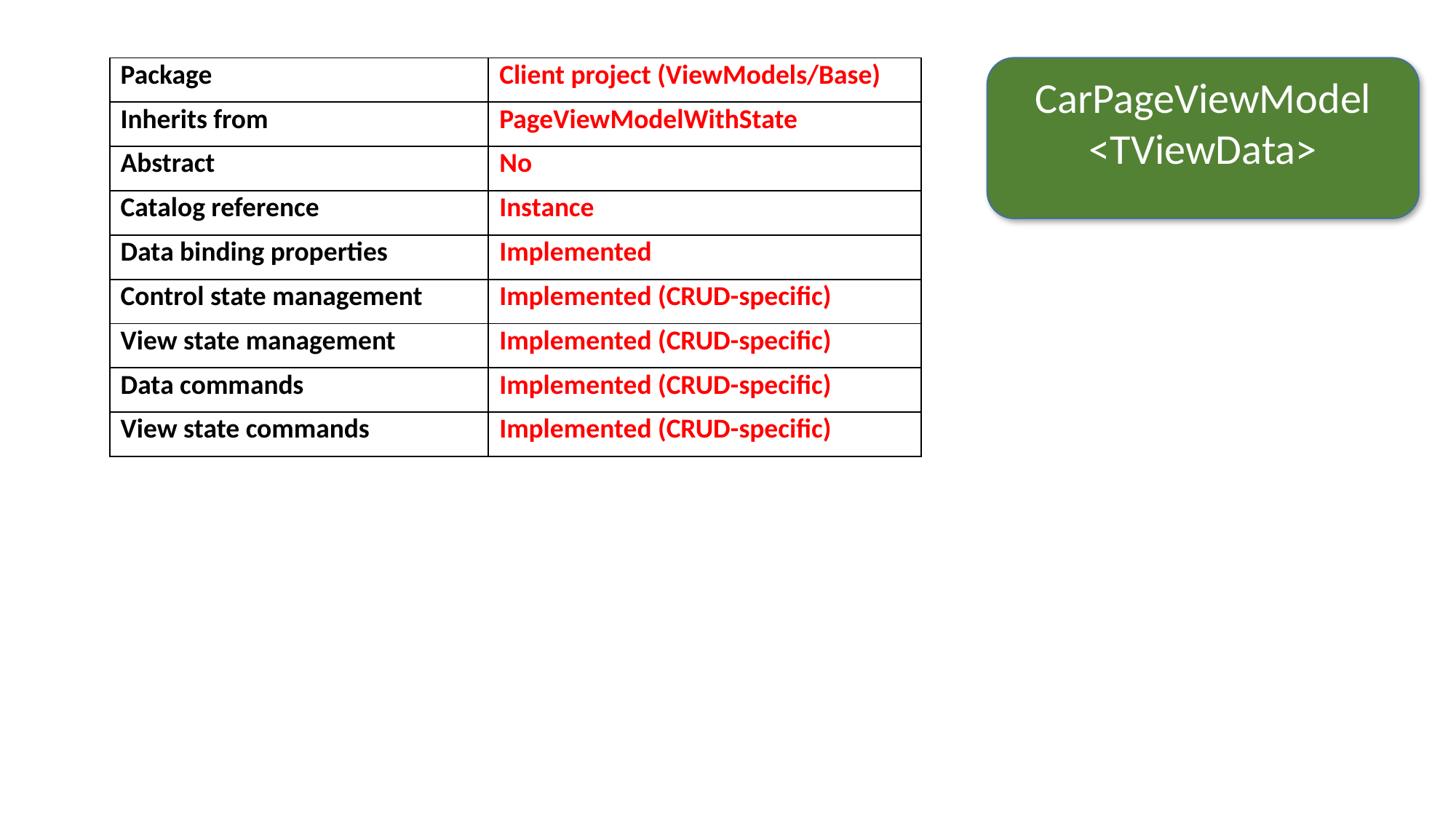

| Package | Client project (ViewModels/Base) |
| --- | --- |
| Inherits from | PageViewModelWithState |
| Abstract | No |
| Catalog reference | Instance |
| Data binding properties | Implemented |
| Control state management | Implemented (CRUD-specific) |
| View state management | Implemented (CRUD-specific) |
| Data commands | Implemented (CRUD-specific) |
| View state commands | Implemented (CRUD-specific) |
CarPageViewModel
<TViewData>